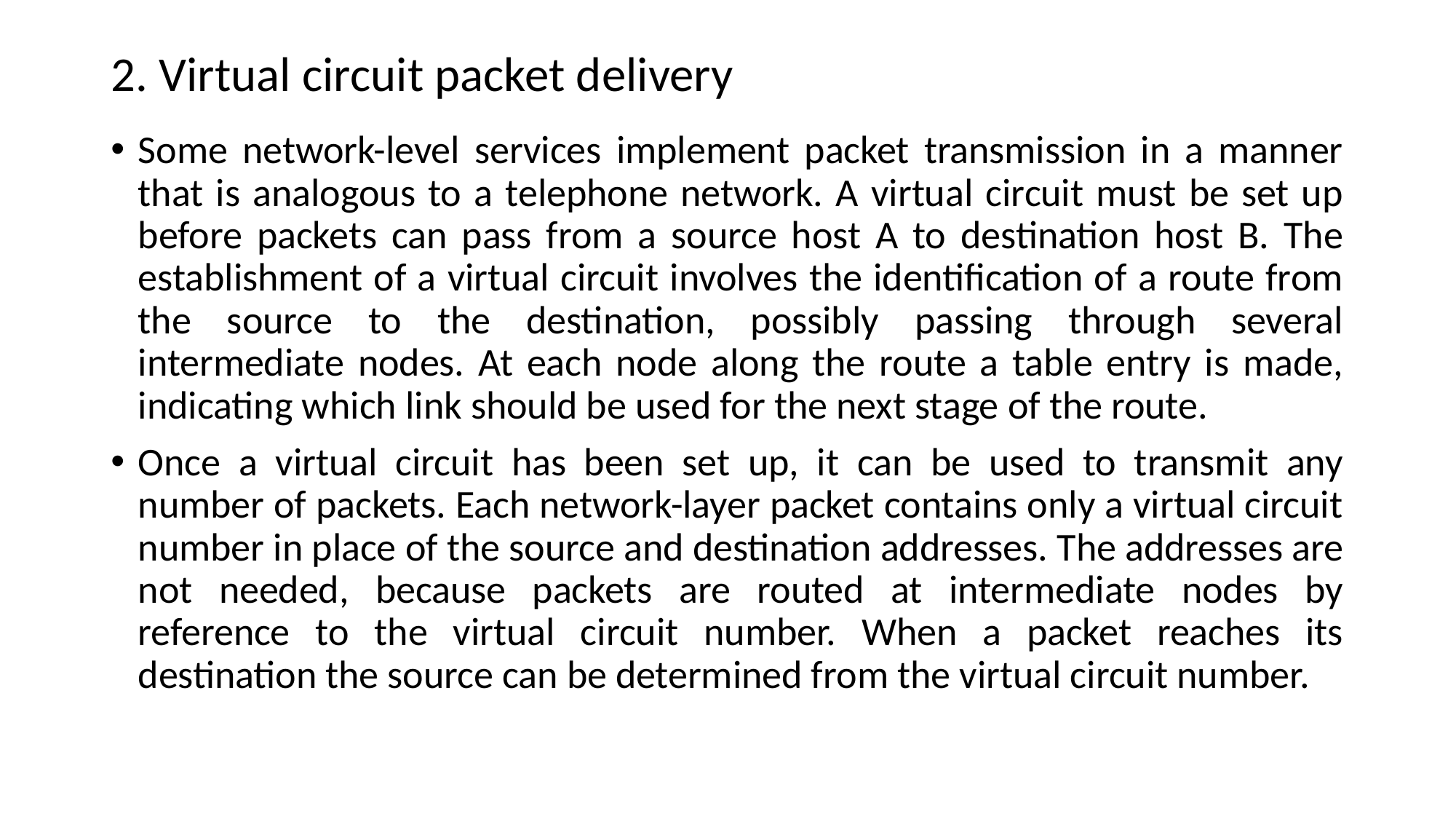

# 2. Virtual circuit packet delivery
Some network-level services implement packet transmission in a manner that is analogous to a telephone network. A virtual circuit must be set up before packets can pass from a source host A to destination host B. The establishment of a virtual circuit involves the identification of a route from the source to the destination, possibly passing through several intermediate nodes. At each node along the route a table entry is made, indicating which link should be used for the next stage of the route.
Once a virtual circuit has been set up, it can be used to transmit any number of packets. Each network-layer packet contains only a virtual circuit number in place of the source and destination addresses. The addresses are not needed, because packets are routed at intermediate nodes by reference to the virtual circuit number. When a packet reaches its destination the source can be determined from the virtual circuit number.